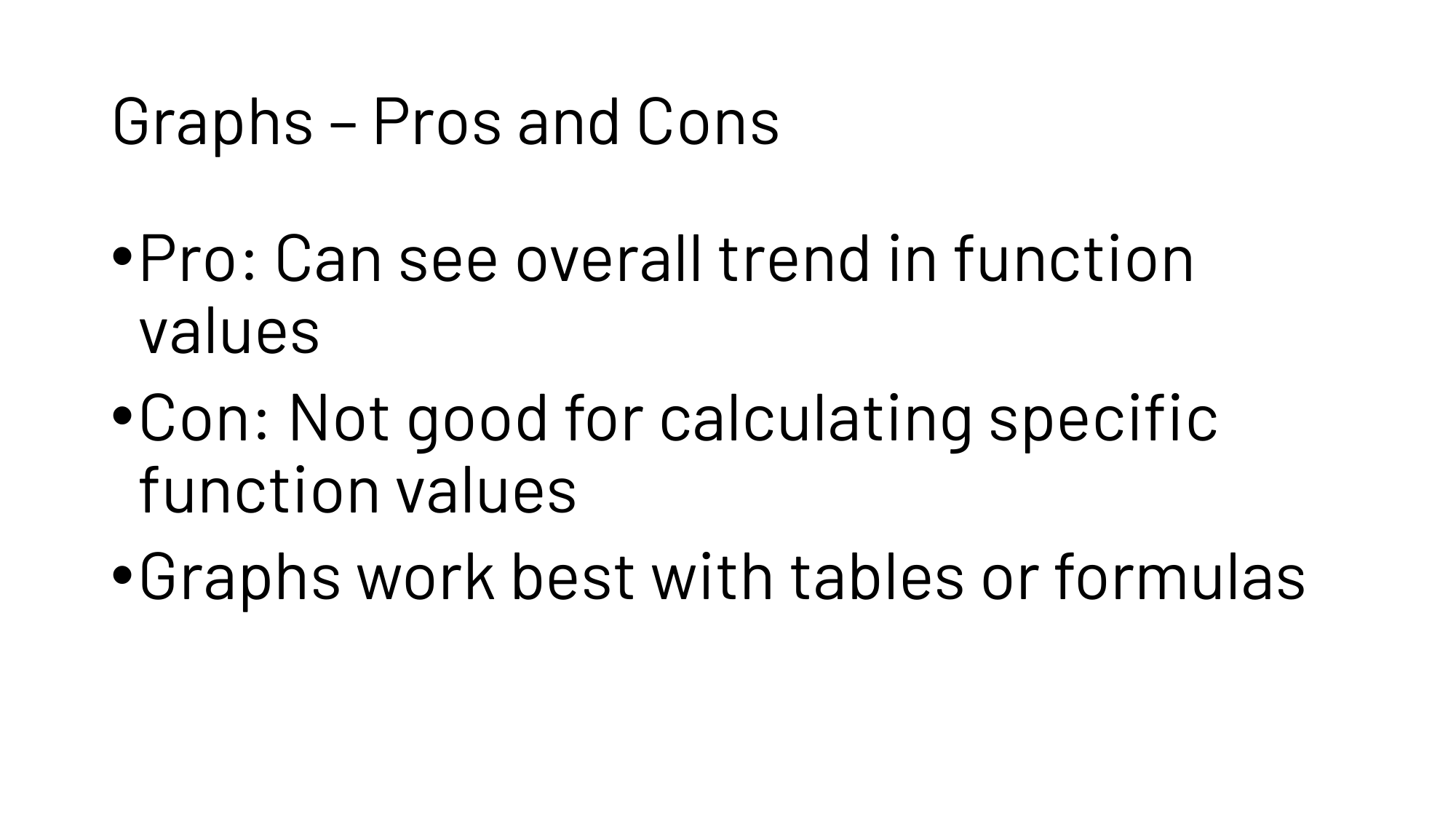

# Graphs – Pros and Cons
Pro: Can see overall trend in function values
Con: Not good for calculating specific function values
Graphs work best with tables or formulas